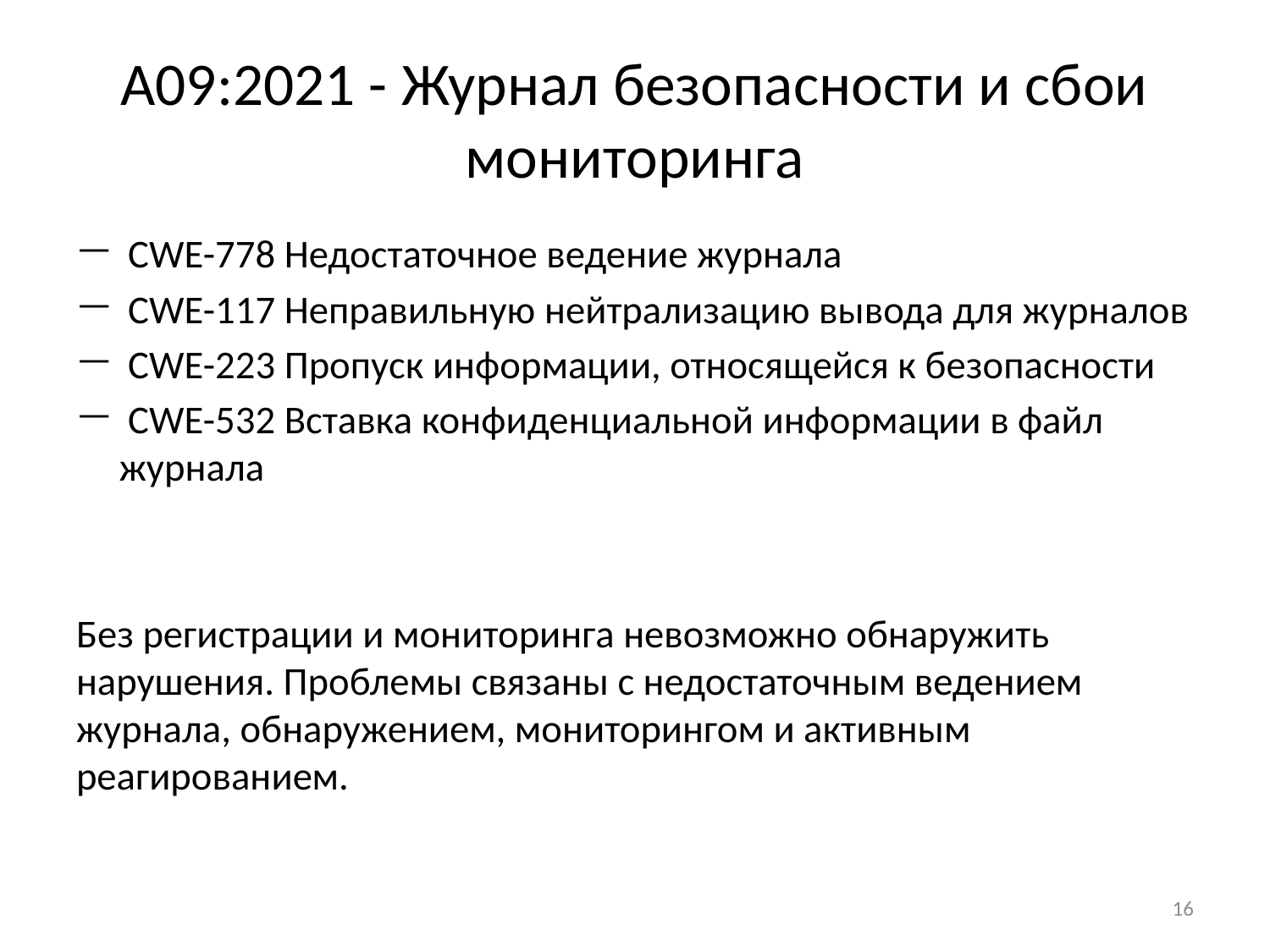

# A09:2021 - Журнал безопасности и сбои мониторинга
 CWE-778 Недостаточное ведение журнала
 CWE-117 Неправильную нейтрализацию вывода для журналов
 CWE-223 Пропуск информации, относящейся к безопасности
 CWE-532 Вставка конфиденциальной информации в файл журнала

Без регистрации и мониторинга невозможно обнаружить нарушения. Проблемы связаны с недостаточным ведением журнала, обнаружением, мониторингом и активным реагированием.
16